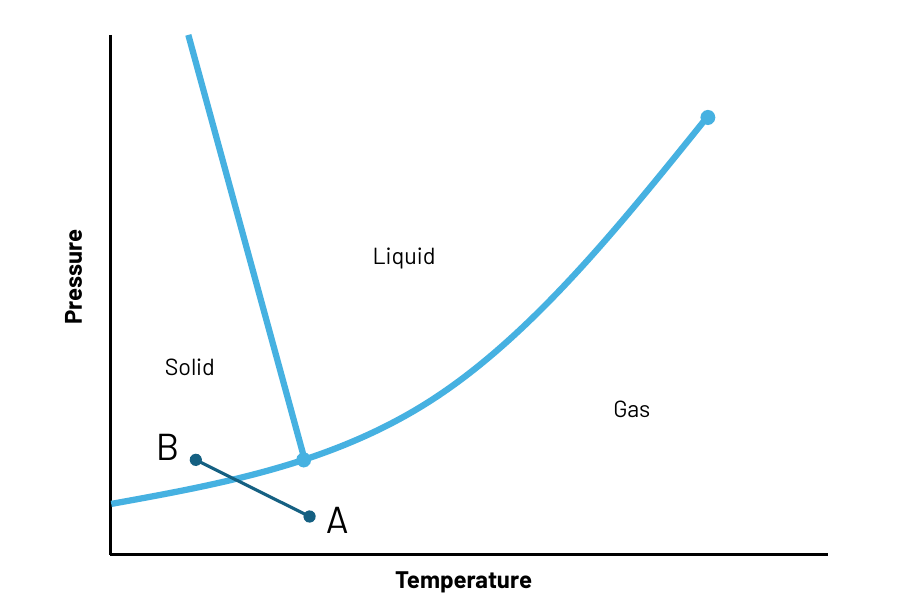

Liquid
Pressure
Solid
Gas
B

A
Temperature